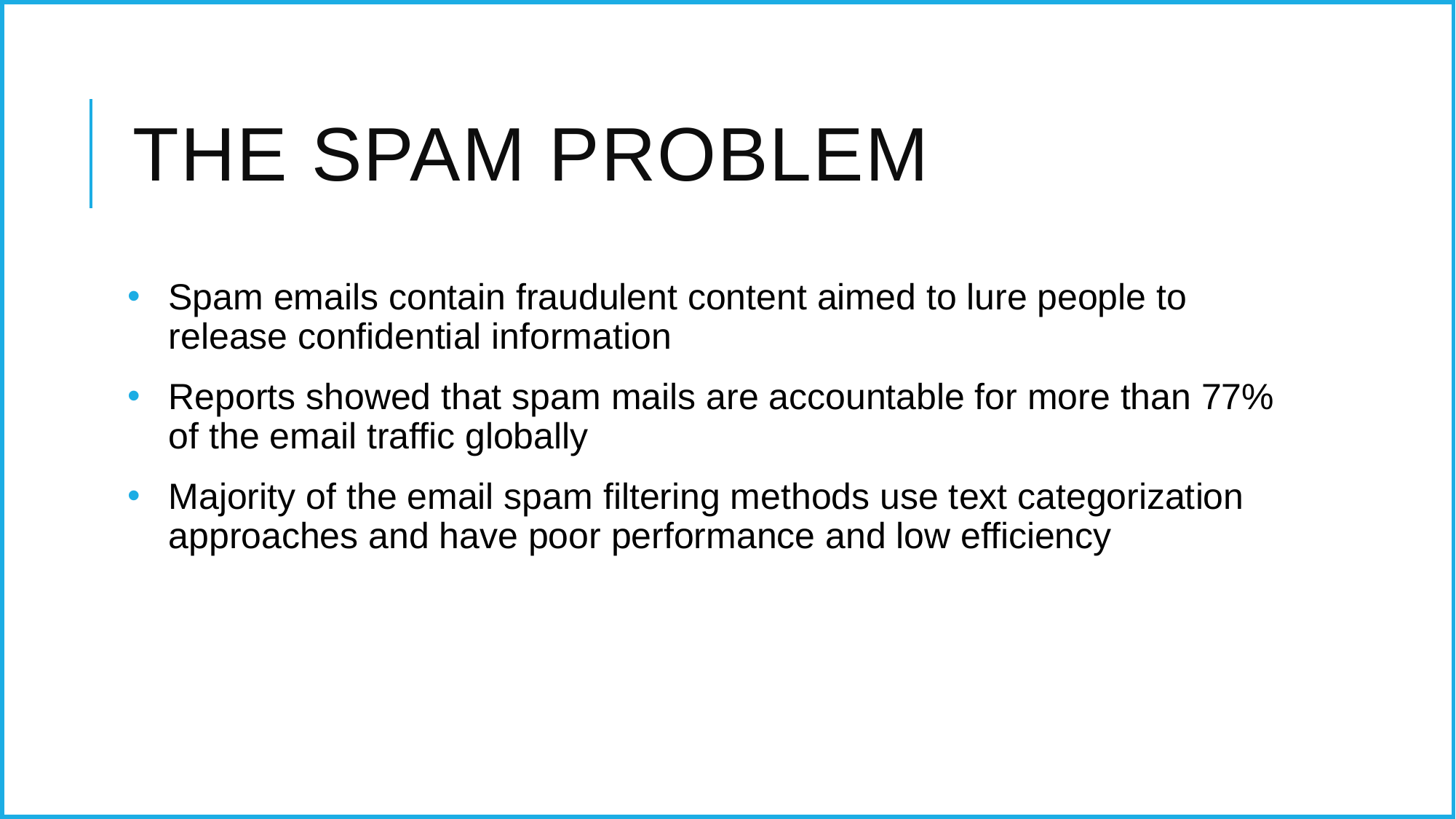

# The spam problem
Spam emails contain fraudulent content aimed to lure people to release confidential information
Reports showed that spam mails are accountable for more than 77% of the email traffic globally
Majority of the email spam filtering methods use text categorization approaches and have poor performance and low efficiency